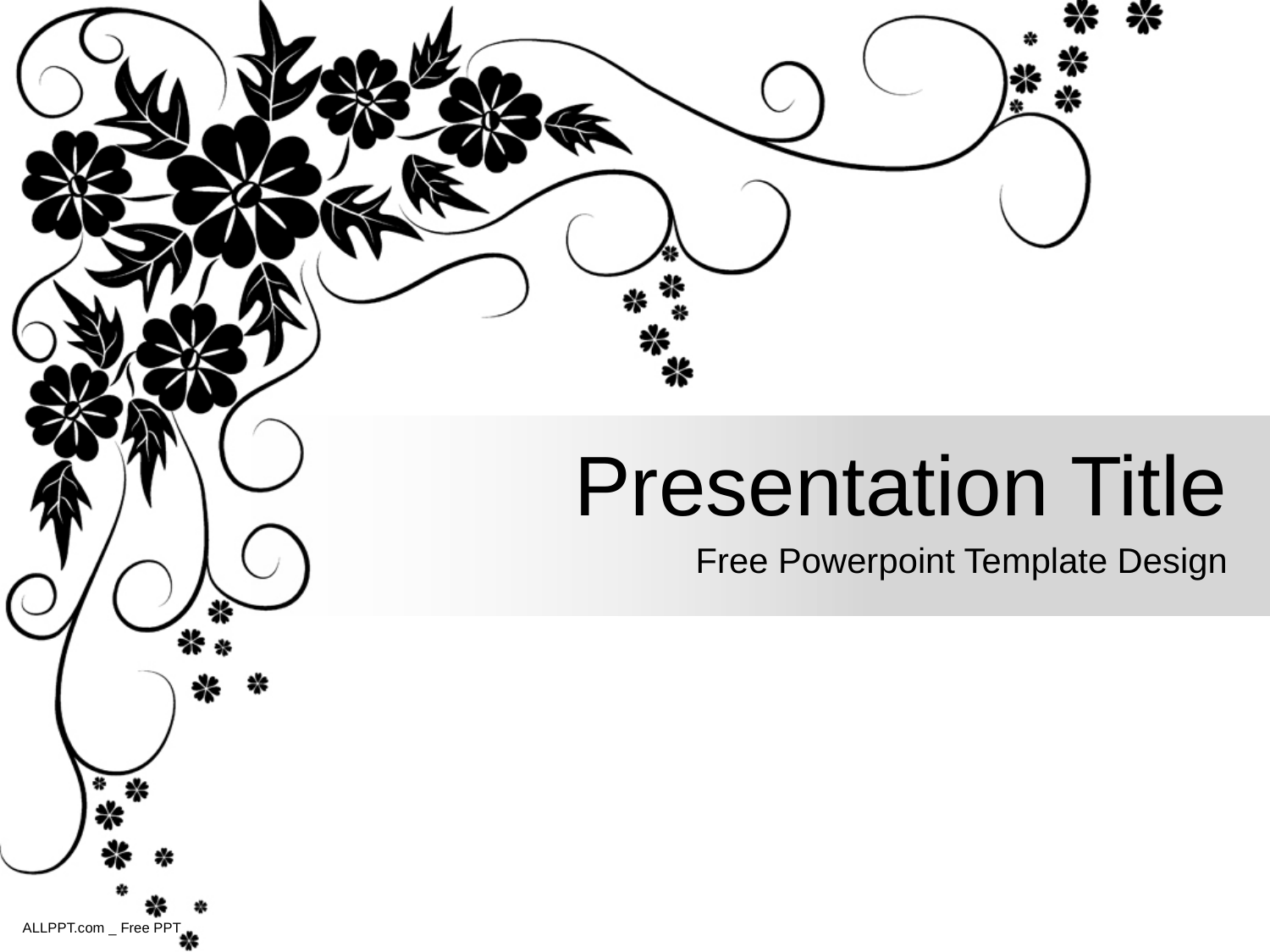

Presentation Title
Free Powerpoint Template Design
ALLPPT.com _ Free PPT